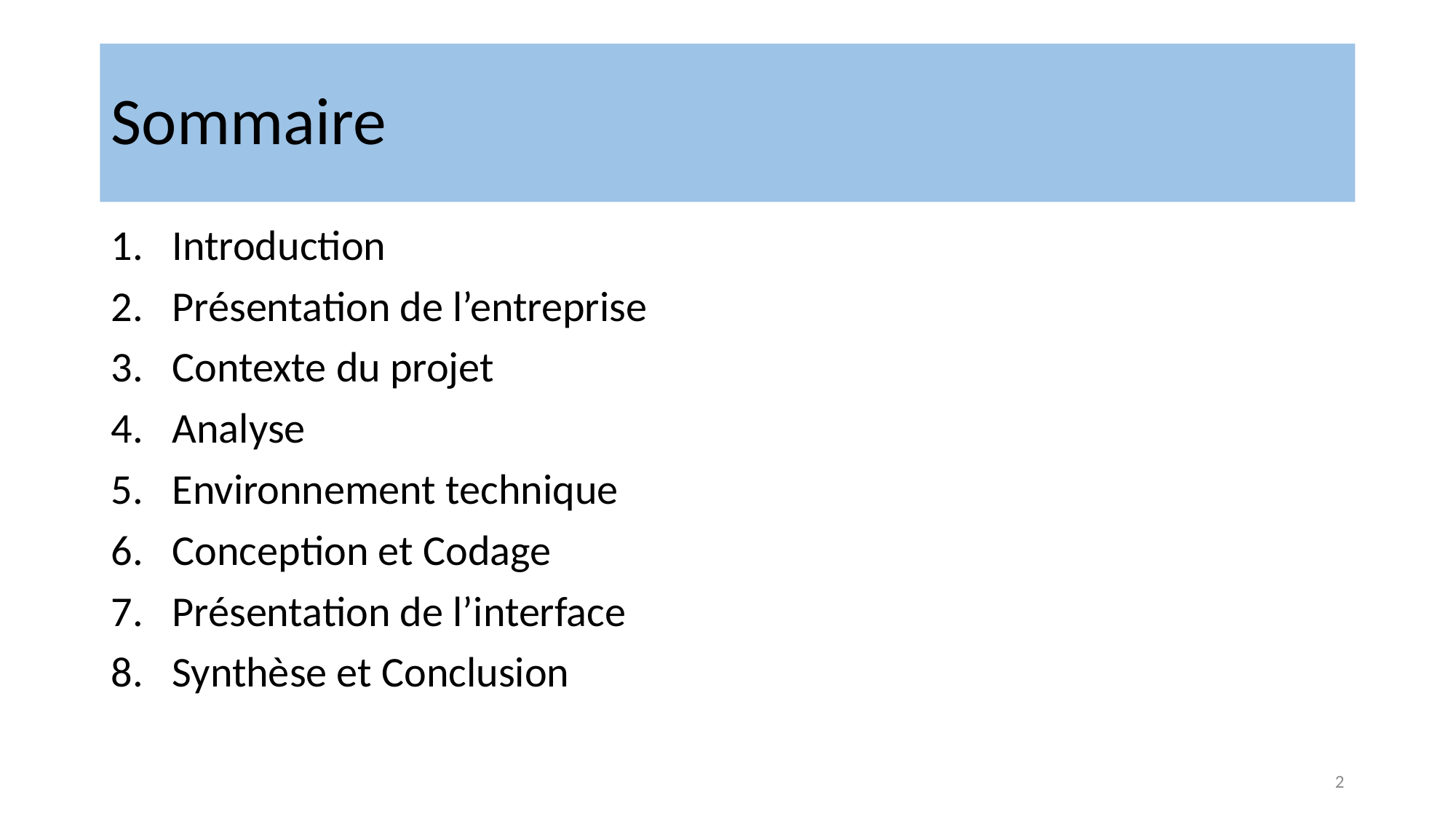

# Sommaire
Introduction
Présentation de l’entreprise
Contexte du projet
Analyse
Environnement technique
Conception et Codage
Présentation de l’interface
Synthèse et Conclusion

2